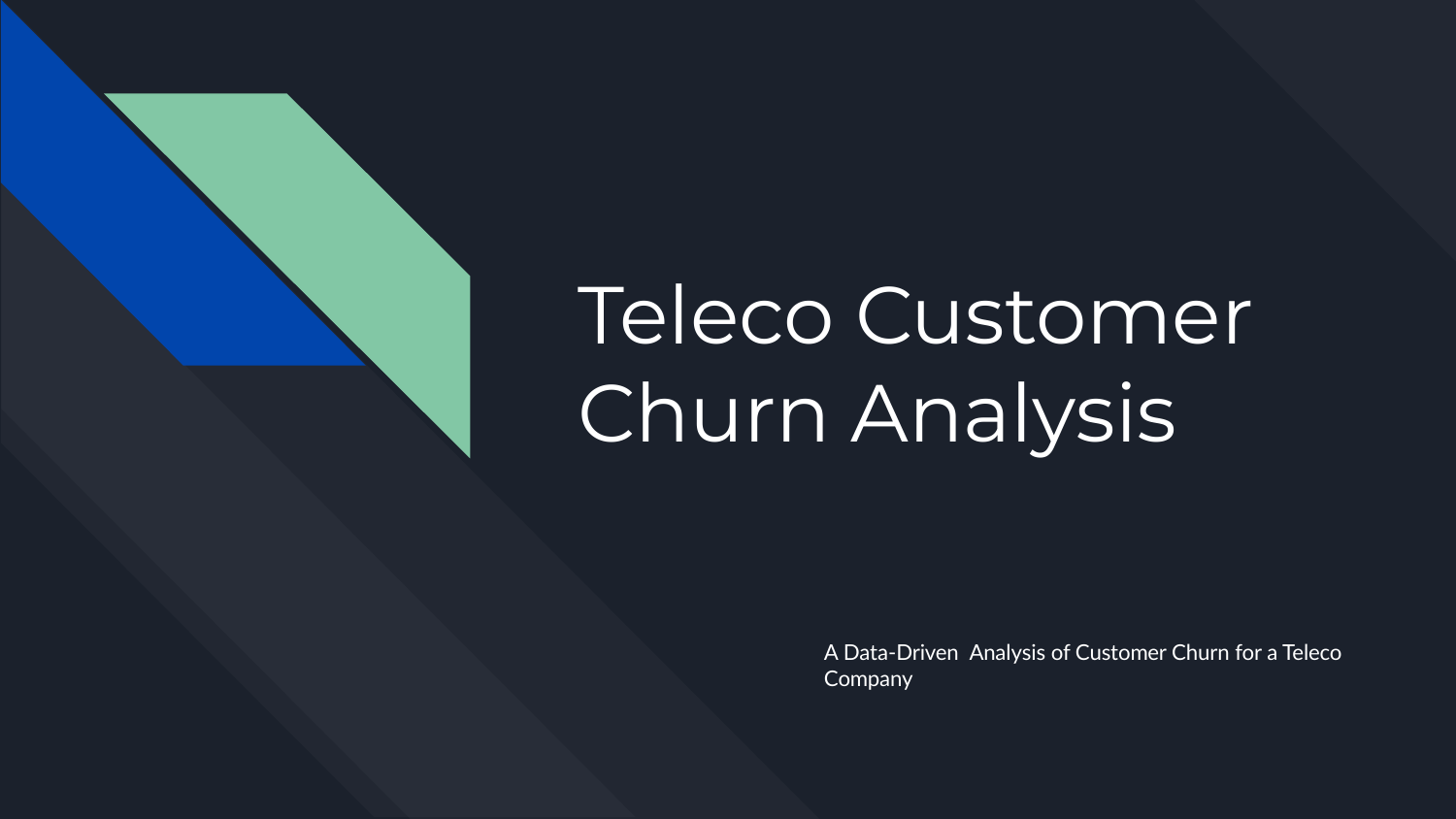

# Teleco Customer Churn Analysis
A Data-Driven  Analysis of Customer Churn for a Teleco Company